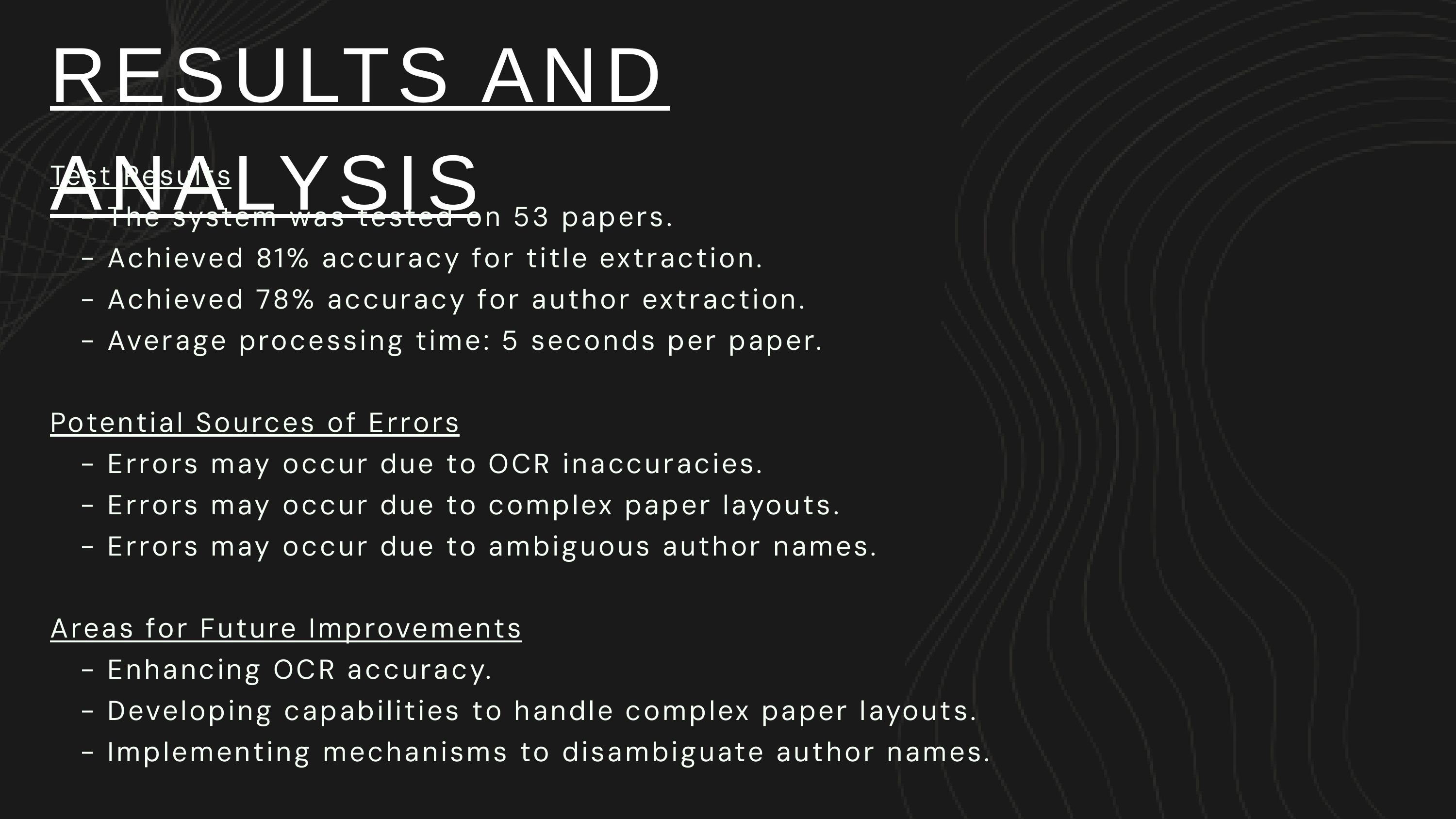

RESULTS AND ANALYSIS
Test Results
   - The system was tested on 53 papers.
   - Achieved 81% accuracy for title extraction.
   - Achieved 78% accuracy for author extraction.
   - Average processing time: 5 seconds per paper.

Potential Sources of Errors
   - Errors may occur due to OCR inaccuracies.
   - Errors may occur due to complex paper layouts.
   - Errors may occur due to ambiguous author names.

Areas for Future Improvements
   - Enhancing OCR accuracy.
   - Developing capabilities to handle complex paper layouts.
   - Implementing mechanisms to disambiguate author names.